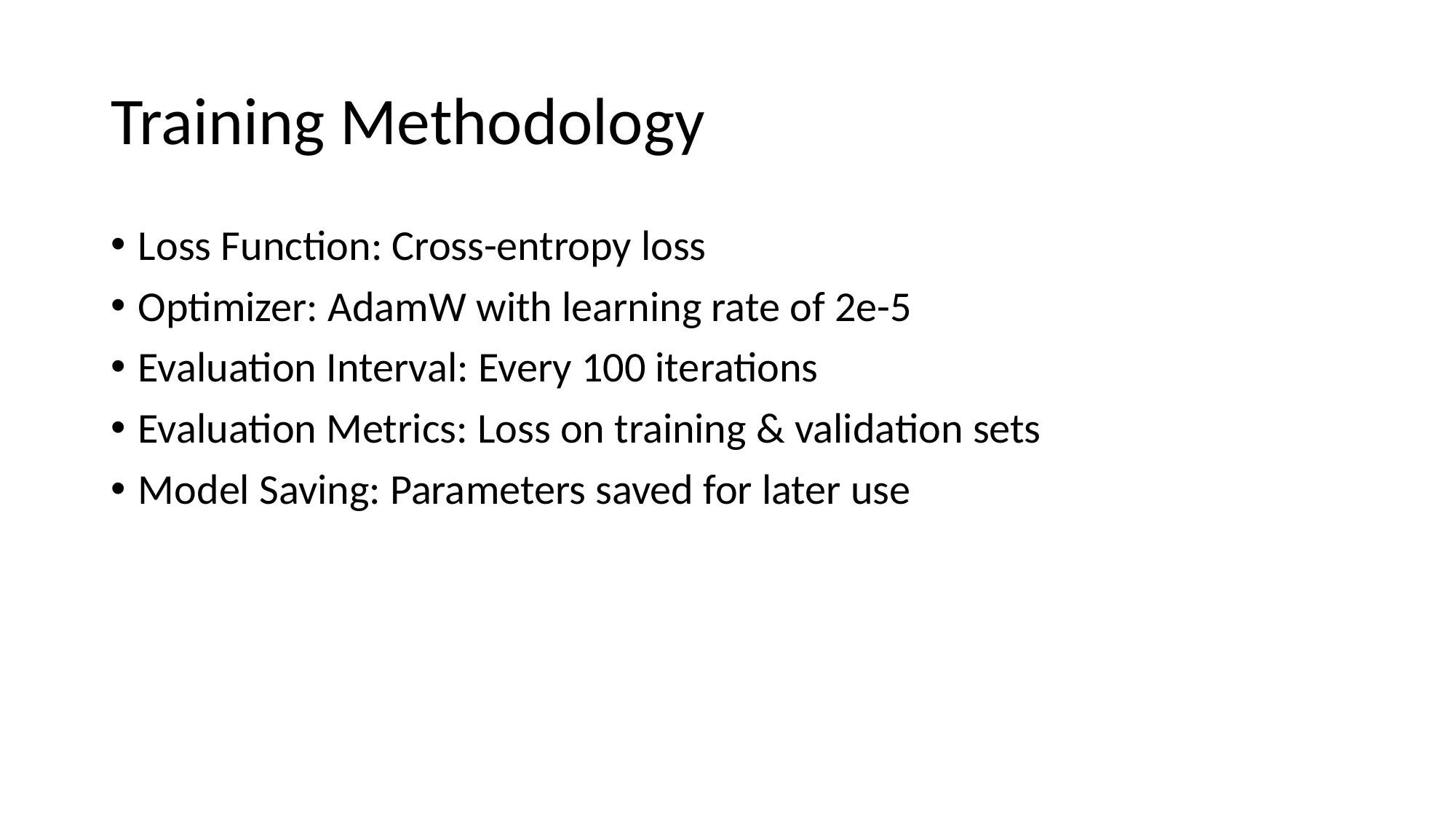

# Training Methodology
Loss Function: Cross-entropy loss
Optimizer: AdamW with learning rate of 2e-5
Evaluation Interval: Every 100 iterations
Evaluation Metrics: Loss on training & validation sets
Model Saving: Parameters saved for later use